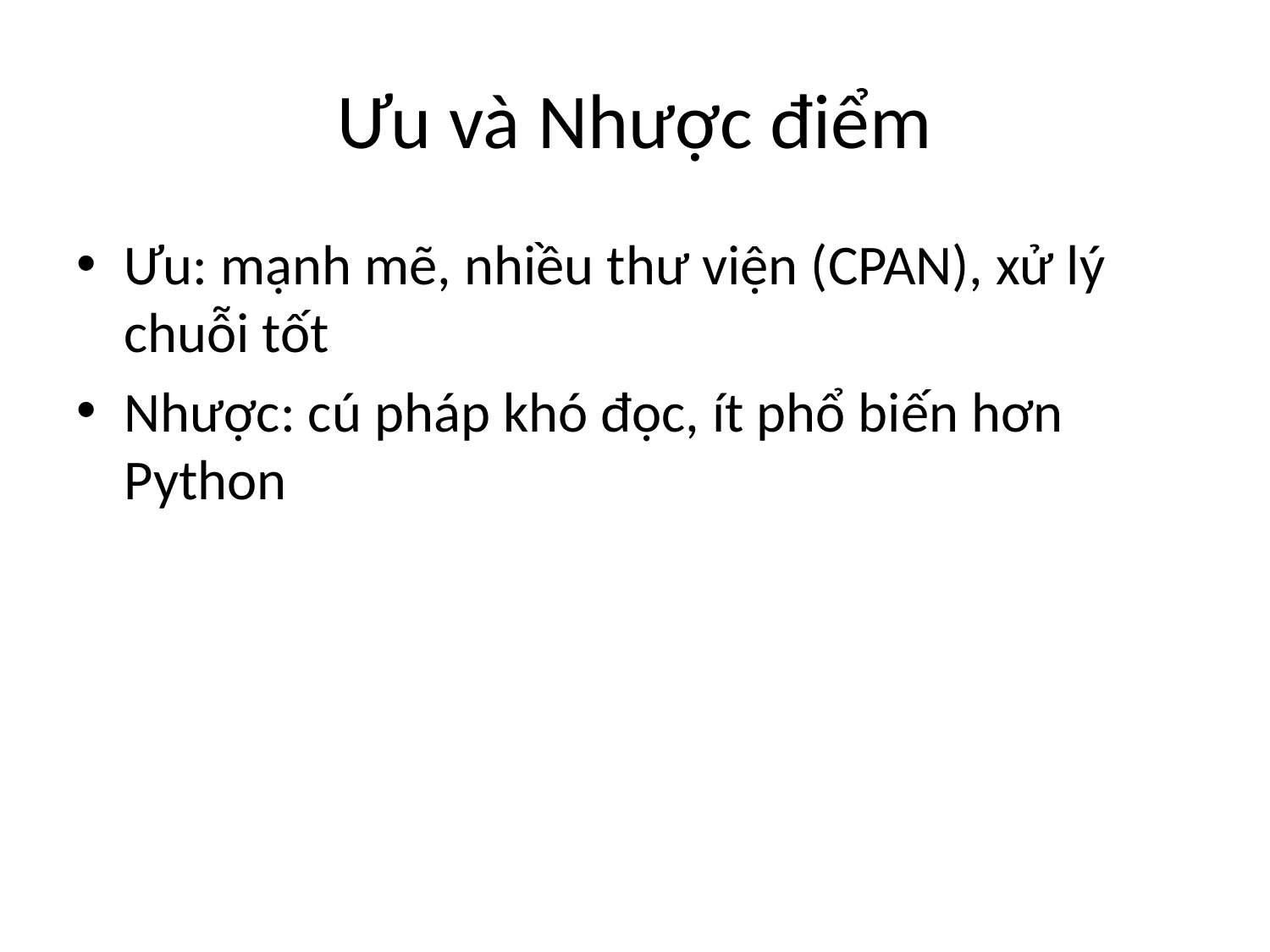

# Ưu và Nhược điểm
Ưu: mạnh mẽ, nhiều thư viện (CPAN), xử lý chuỗi tốt
Nhược: cú pháp khó đọc, ít phổ biến hơn Python